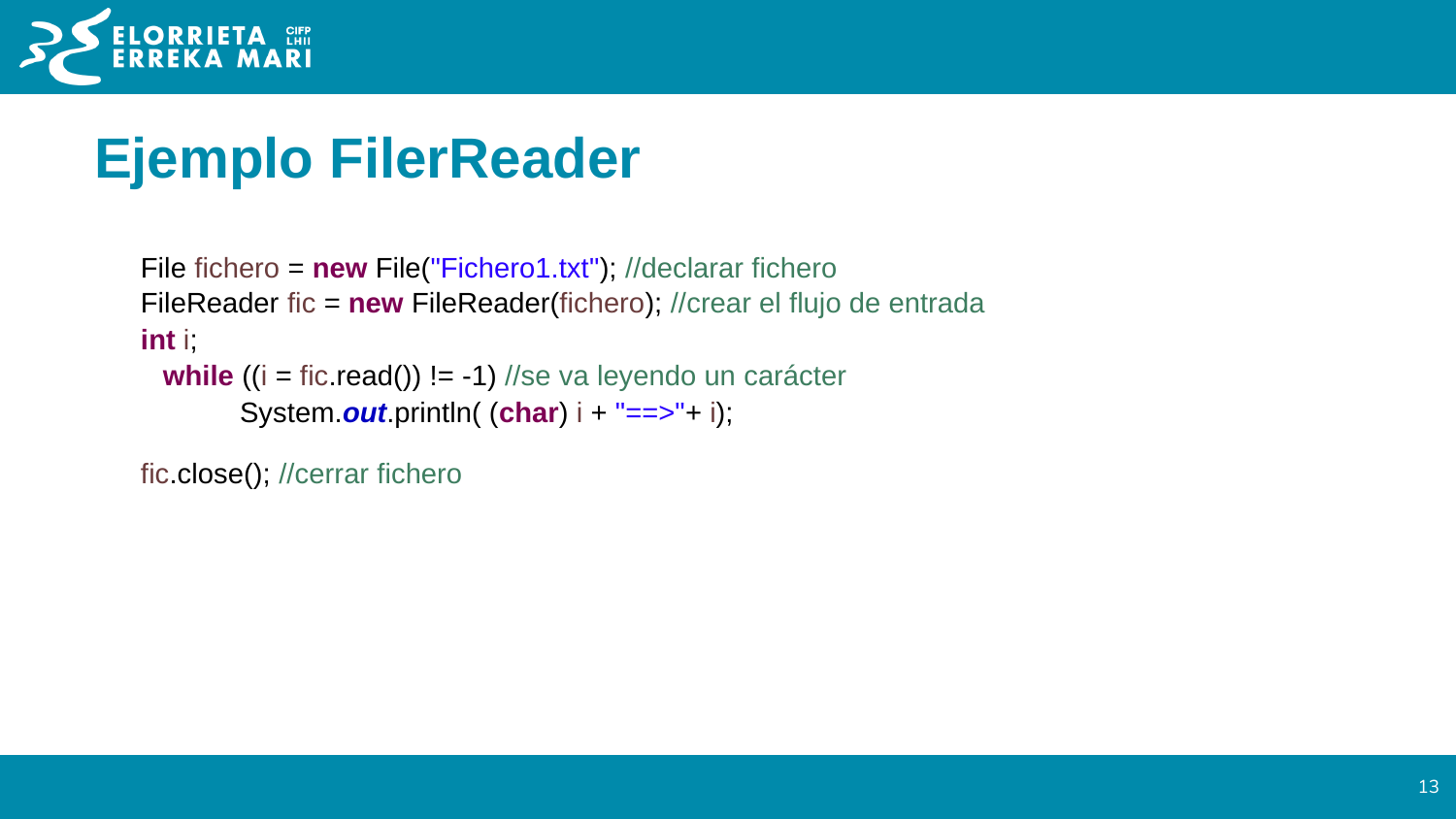

# Ejemplo FilerReader
File fichero = new File("Fichero1.txt"); //declarar fichero
FileReader fic = new FileReader(fichero); //crear el flujo de entrada
int i;
while ((i = fic.read()) != -1) //se va leyendo un carácter
System.out.println( (char) i + "==>"+ i);
fic.close(); //cerrar fichero

13